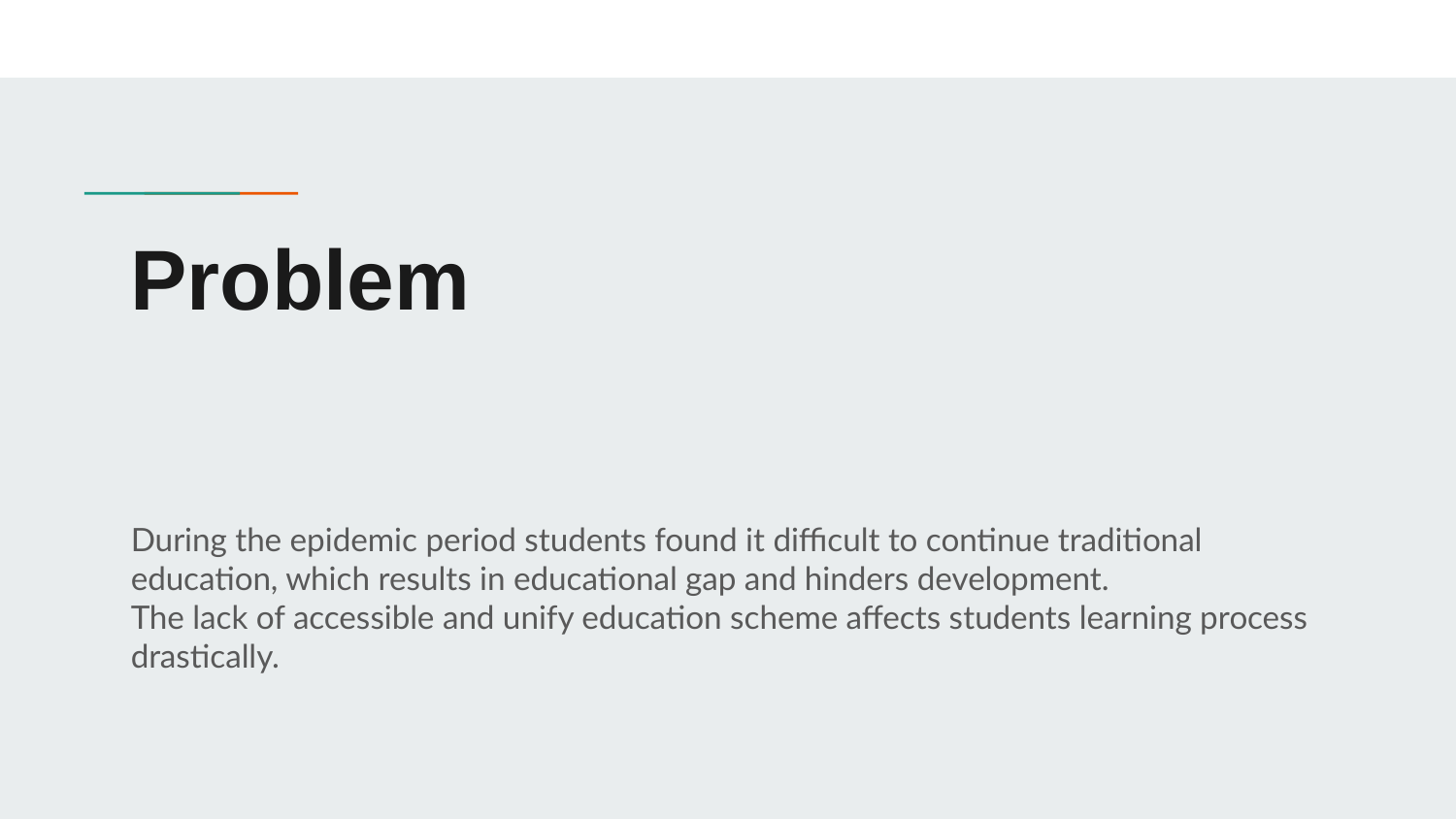

# Problem

During the epidemic period students found it difficult to continue traditional education, which results in educational gap and hinders development.
The lack of accessible and unify education scheme affects students learning process drastically.